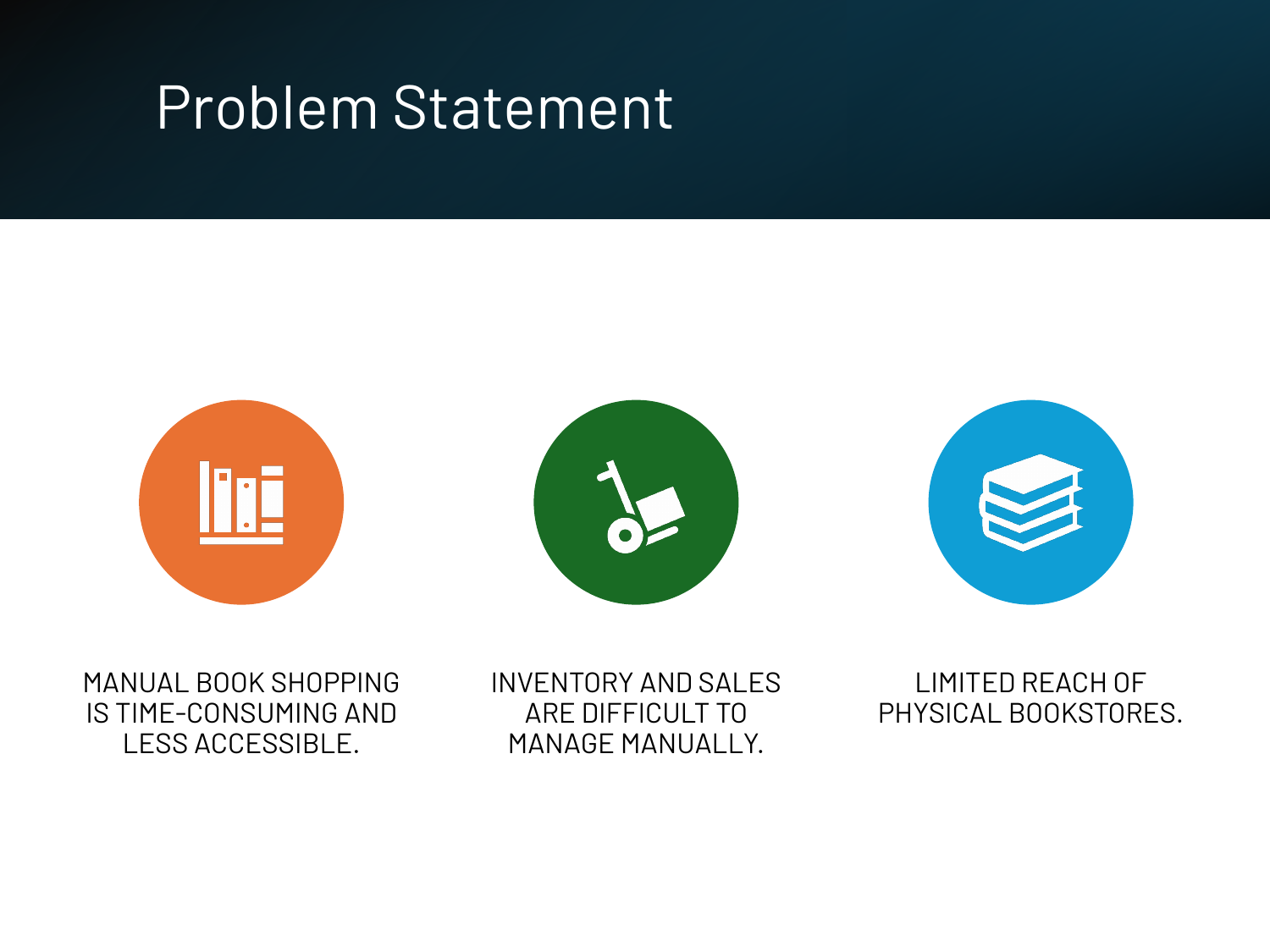

# Problem Statement
Manual book shopping is time-consuming and less accessible.
Inventory and sales are difficult to manage manually.
Limited reach of physical bookstores.